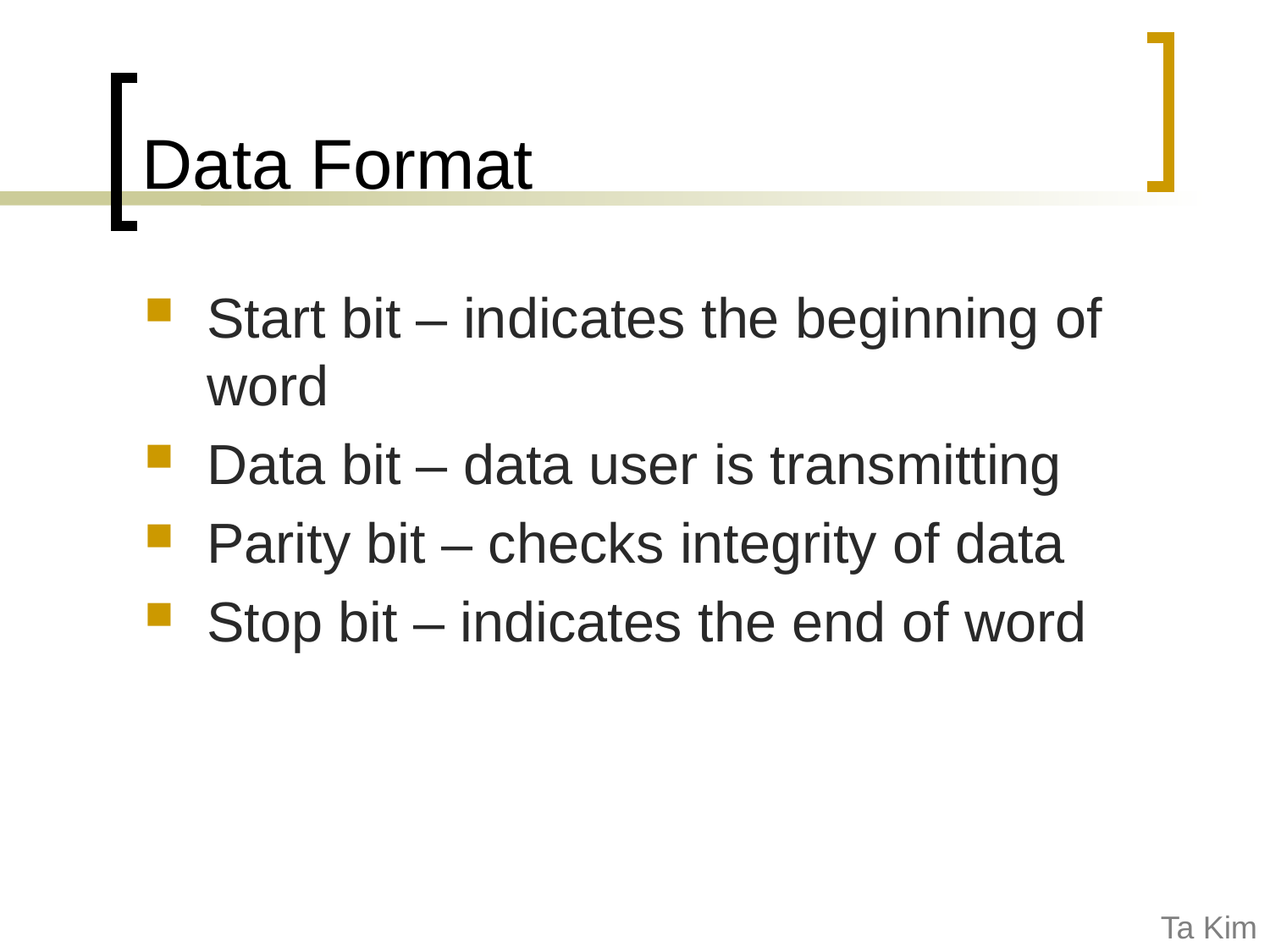

Data Format
Start bit – indicates the beginning of word
Data bit – data user is transmitting
Parity bit – checks integrity of data
Stop bit – indicates the end of word
Ta Kim